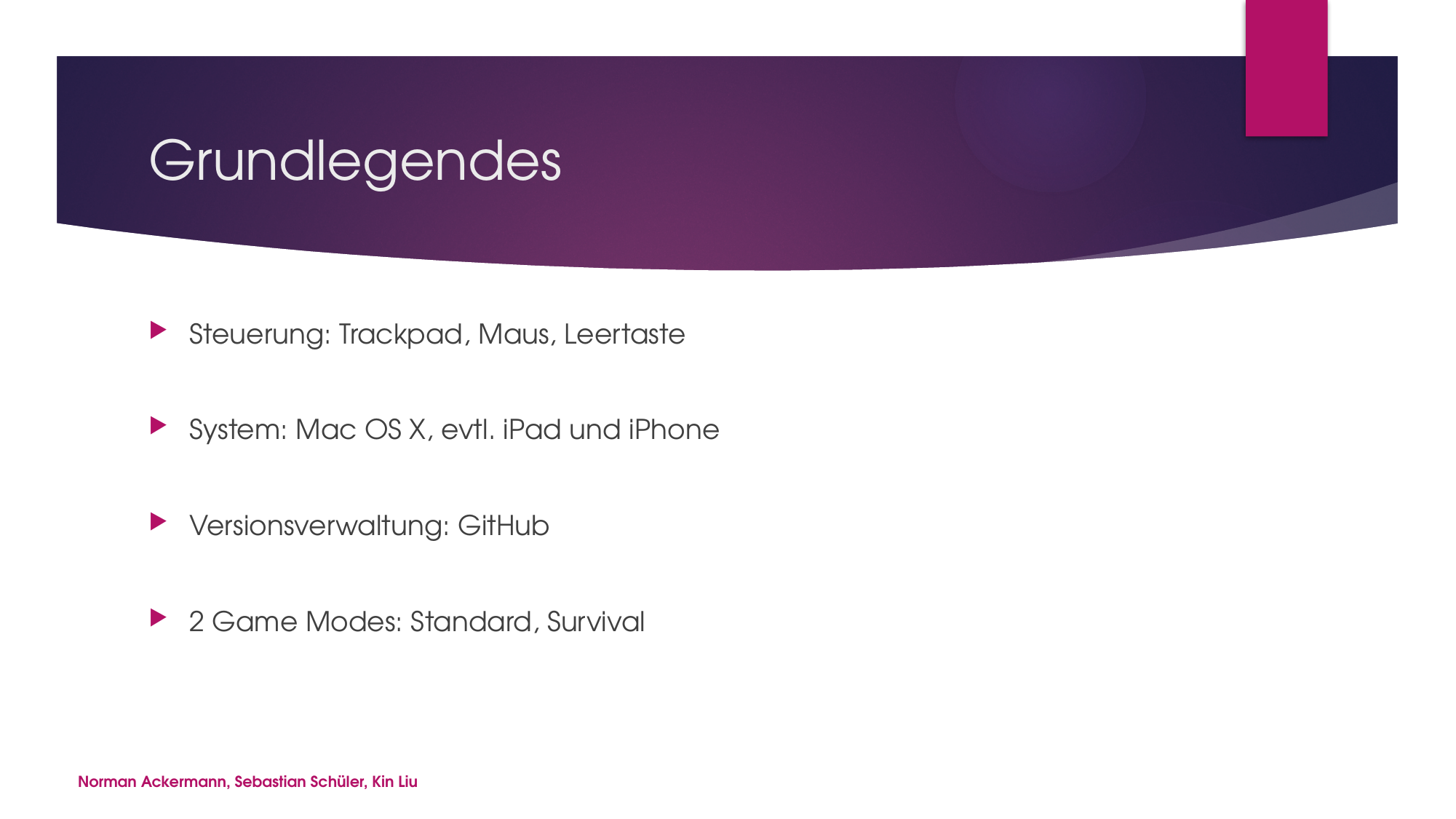

# Grundlegendes
Steuerung: Trackpad, Maus, Leertaste

System: Mac OS X, evtl. iPad und iPhone

Versionsverwaltung: GitHub

2 Game Modes: Standard, Survival
Norman Ackermann, Sebastian Schüler, Kin Liu